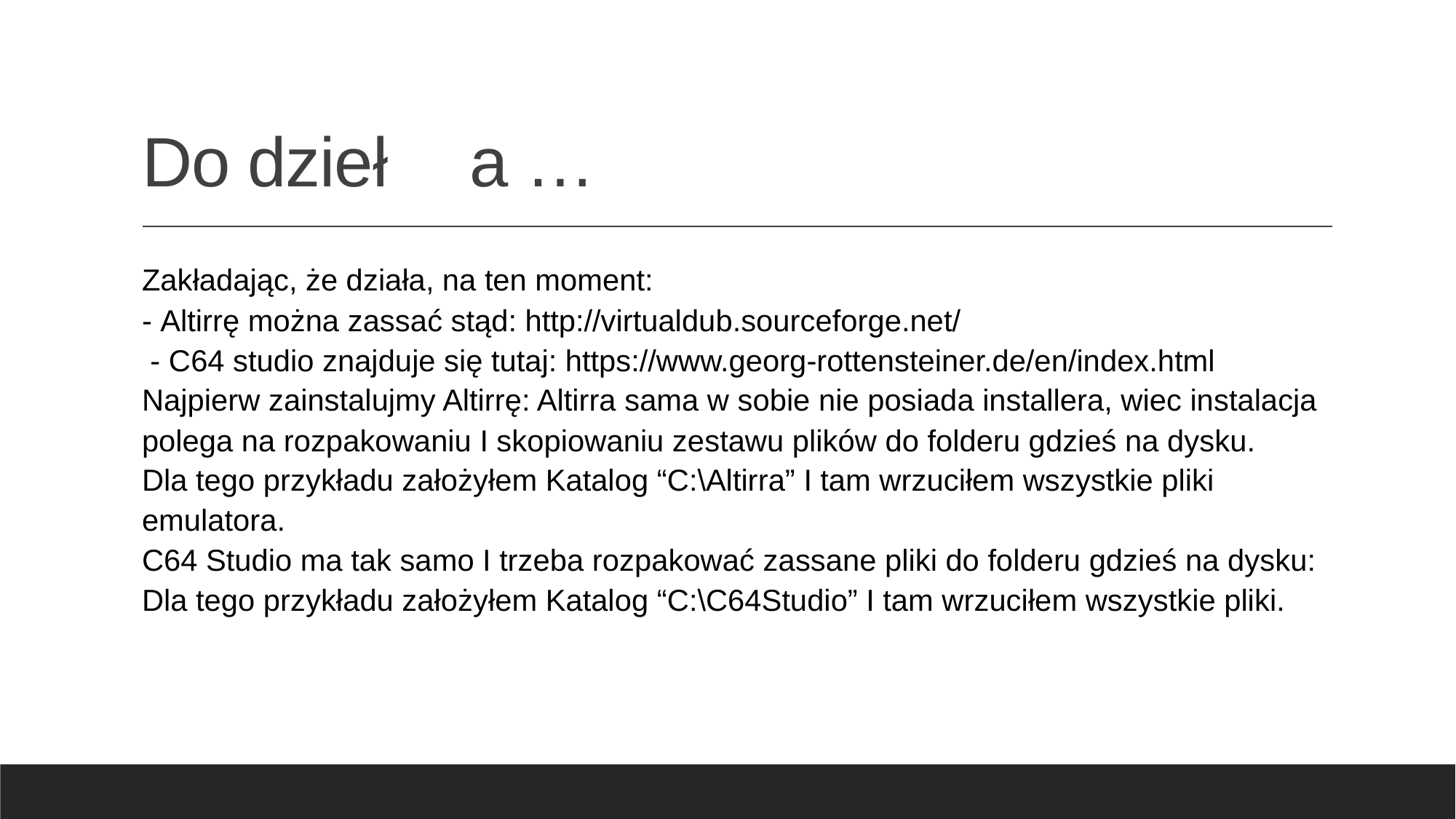

# Do dzieł	a …
Zakładając, że działa, na ten moment:
- Altirrę można zassać stąd: http://virtualdub.sourceforge.net/
 - C64 studio znajduje się tutaj: https://www.georg-rottensteiner.de/en/index.html
Najpierw zainstalujmy Altirrę: Altirra sama w sobie nie posiada installera, wiec instalacja polega na rozpakowaniu I skopiowaniu zestawu plików do folderu gdzieś na dysku.
Dla tego przykładu założyłem Katalog “C:\Altirra” I tam wrzuciłem wszystkie pliki emulatora.
C64 Studio ma tak samo I trzeba rozpakować zassane pliki do folderu gdzieś na dysku:
Dla tego przykładu założyłem Katalog “C:\C64Studio” I tam wrzuciłem wszystkie pliki.